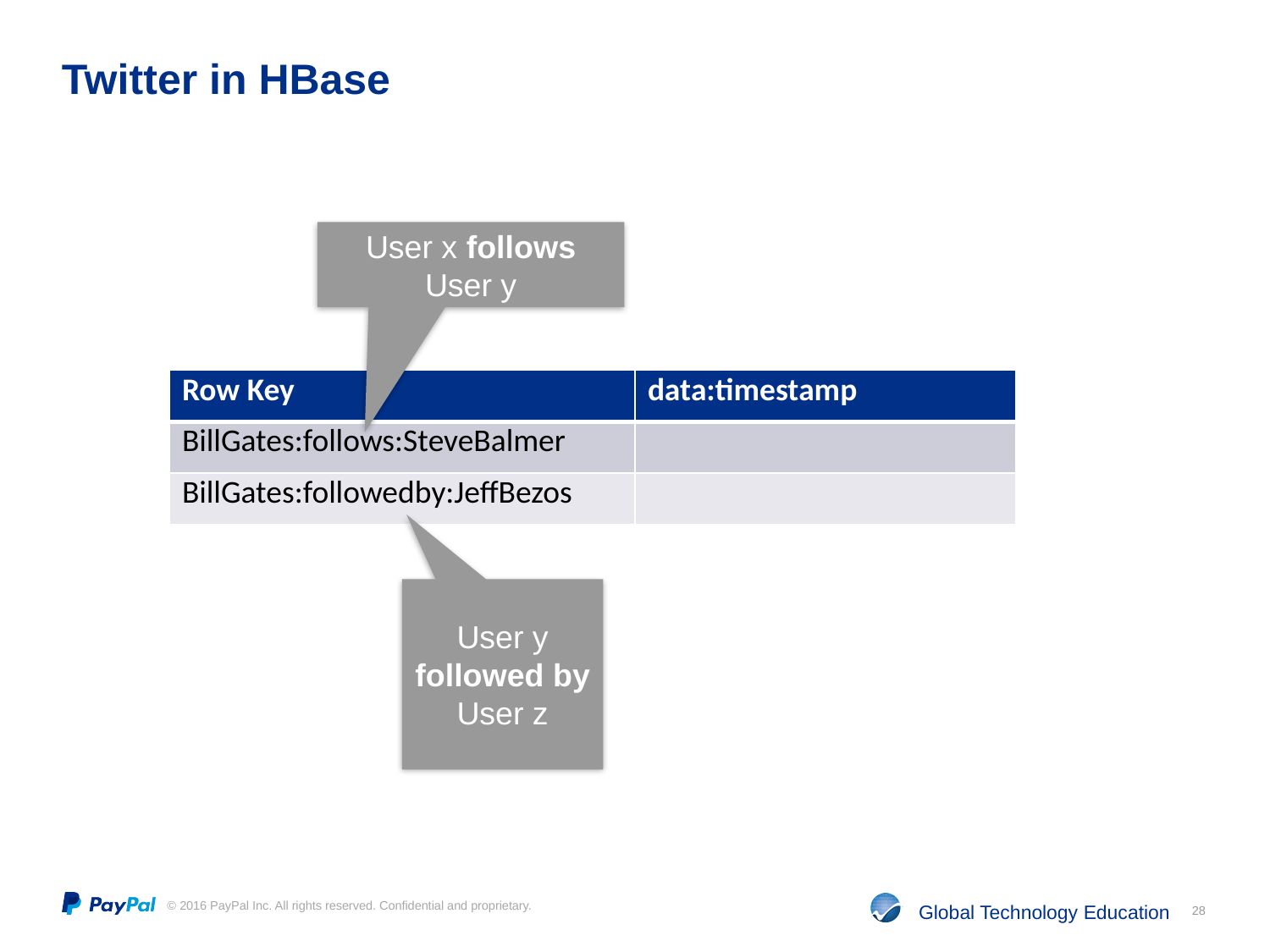

# Twitter in HBase
User x follows User y
| Row Key | data:timestamp |
| --- | --- |
| BillGates:follows:SteveBalmer |  |
| BillGates:followedby:JeffBezos |  |
User y followed by User z
28